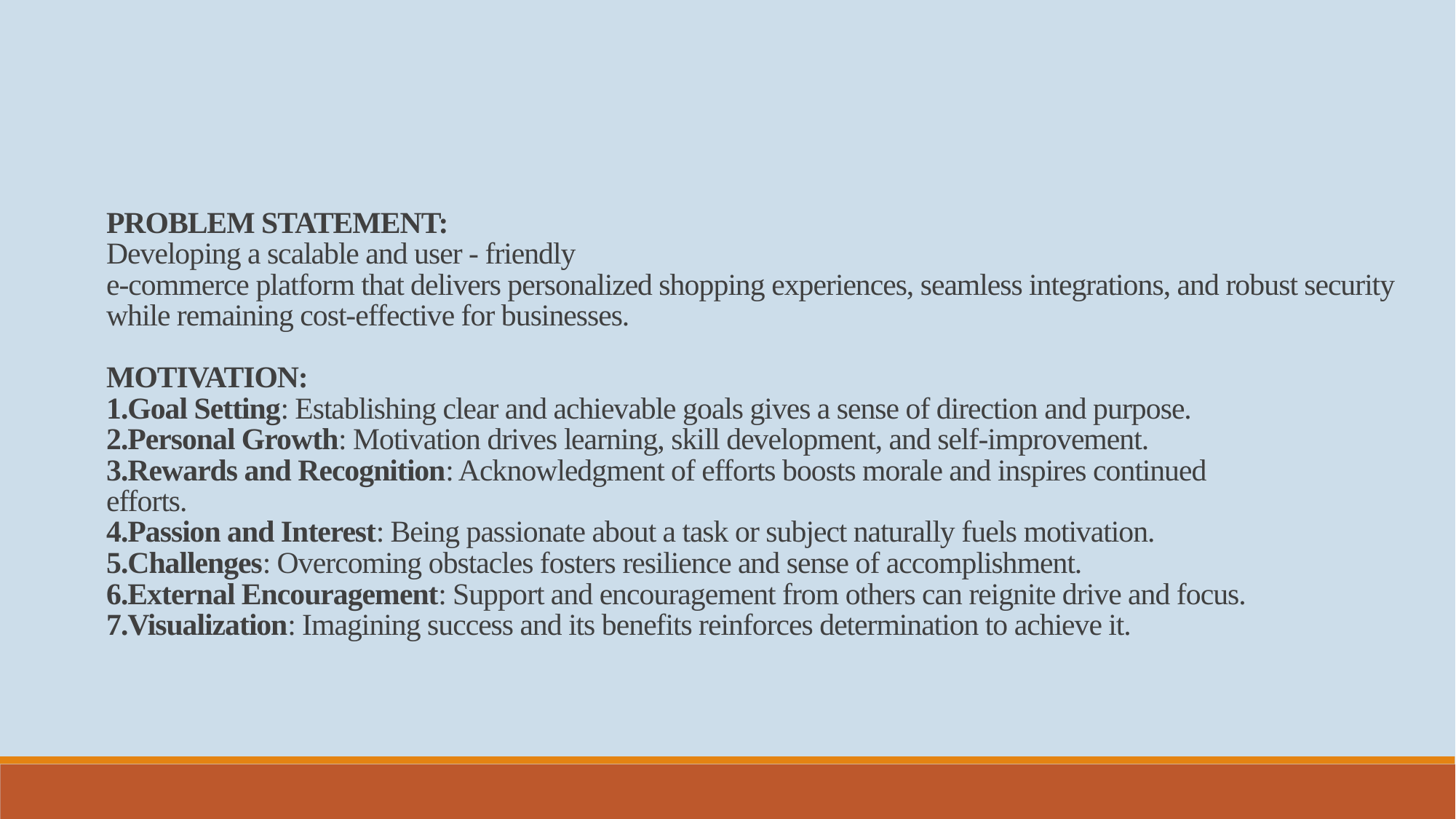

Problem statement:
Developing a scalable and user - friendly
e-commerce platform that delivers personalized shopping experiences, seamless integrations, and robust security while remaining cost-effective for businesses.
Motivation:
1.Goal Setting: Establishing clear and achievable goals gives a sense of direction and purpose.
2.Personal Growth: Motivation drives learning, skill development, and self-improvement.
3.Rewards and Recognition: Acknowledgment of efforts boosts morale and inspires continued
efforts.
4.Passion and Interest: Being passionate about a task or subject naturally fuels motivation.
5.Challenges: Overcoming obstacles fosters resilience and sense of accomplishment.
6.External Encouragement: Support and encouragement from others can reignite drive and focus.
7.Visualization: Imagining success and its benefits reinforces determination to achieve it.